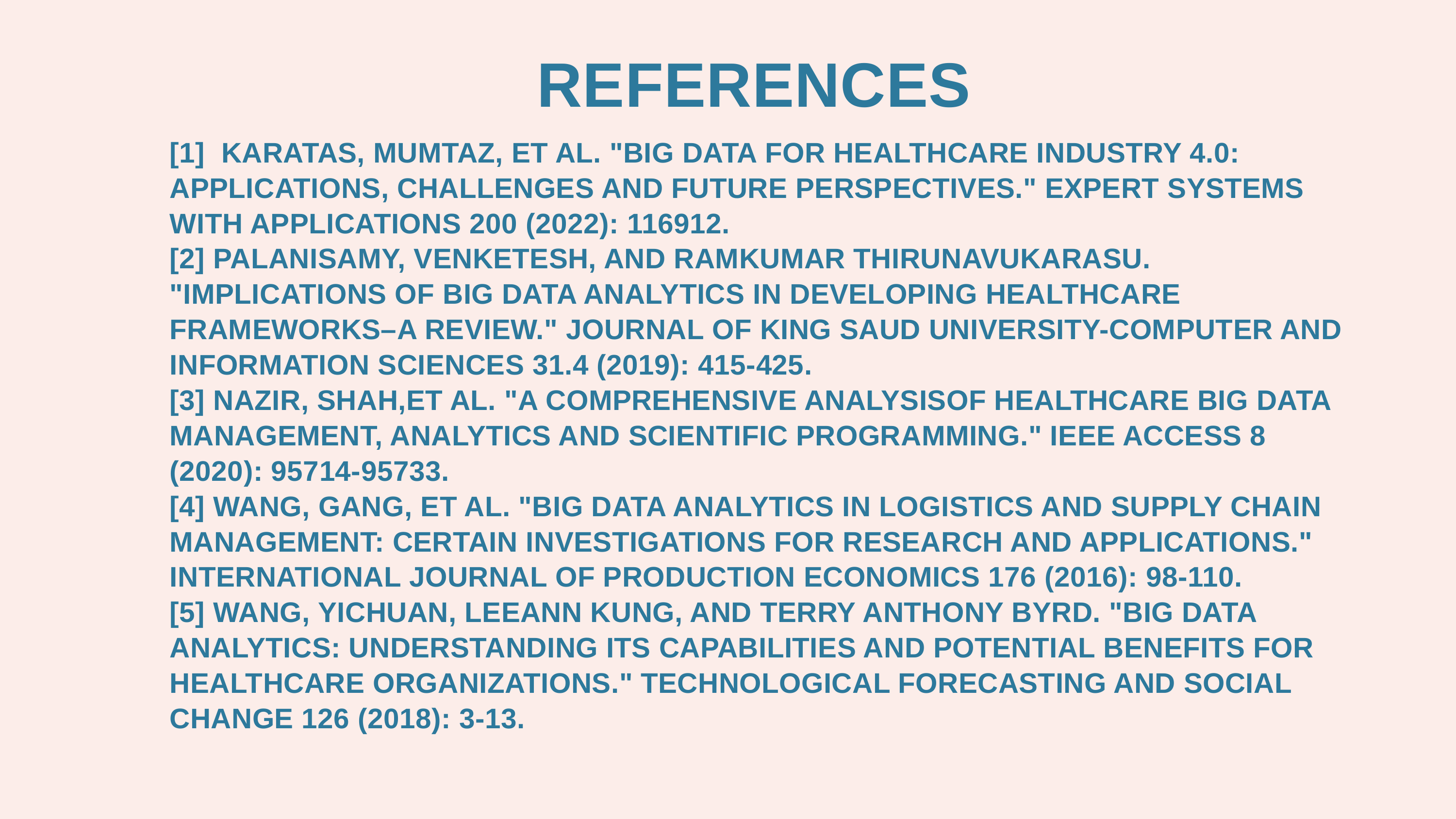

REFERENCES
[1]  KARATAS, MUMTAZ, ET AL. "BIG DATA FOR HEALTHCARE INDUSTRY 4.0: APPLICATIONS, CHALLENGES AND FUTURE PERSPECTIVES." EXPERT SYSTEMS WITH APPLICATIONS 200 (2022): 116912.
[2] PALANISAMY, VENKETESH, AND RAMKUMAR THIRUNAVUKARASU. "IMPLICATIONS OF BIG DATA ANALYTICS IN DEVELOPING HEALTHCARE FRAMEWORKS–A REVIEW." JOURNAL OF KING SAUD UNIVERSITY-COMPUTER AND INFORMATION SCIENCES 31.4 (2019): 415-425.
[3] NAZIR, SHAH,ET AL. "A COMPREHENSIVE ANALYSISOF HEALTHCARE BIG DATA MANAGEMENT, ANALYTICS AND SCIENTIFIC PROGRAMMING." IEEE ACCESS 8 (2020): 95714-95733.
[4] WANG, GANG, ET AL. "BIG DATA ANALYTICS IN LOGISTICS AND SUPPLY CHAIN MANAGEMENT: CERTAIN INVESTIGATIONS FOR RESEARCH AND APPLICATIONS." INTERNATIONAL JOURNAL OF PRODUCTION ECONOMICS 176 (2016): 98-110.
[5] WANG, YICHUAN, LEEANN KUNG, AND TERRY ANTHONY BYRD. "BIG DATA ANALYTICS: UNDERSTANDING ITS CAPABILITIES AND POTENTIAL BENEFITS FOR HEALTHCARE ORGANIZATIONS." TECHNOLOGICAL FORECASTING AND SOCIAL CHANGE 126 (2018): 3-13.